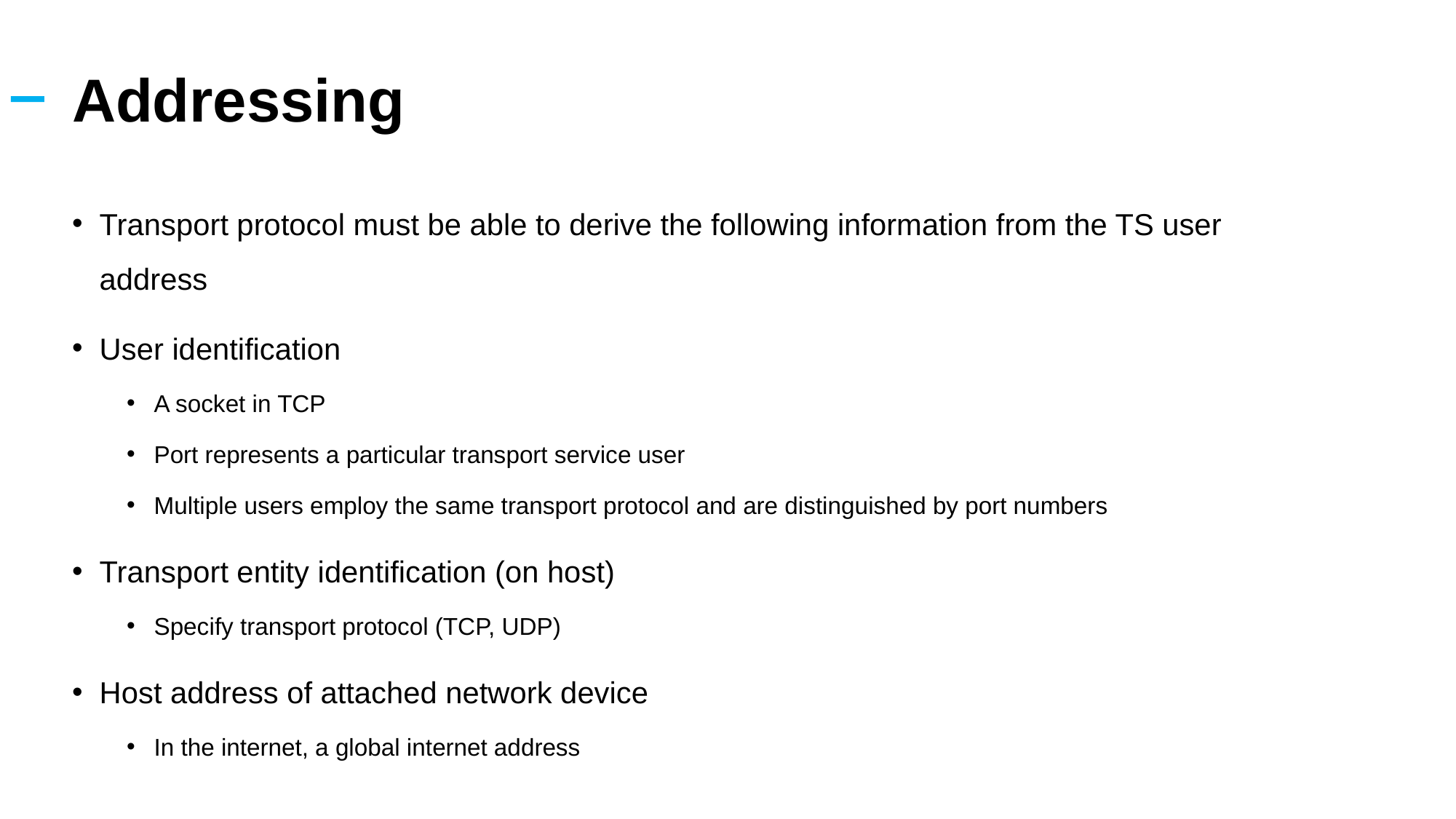

# Addressing

Transport protocol must be able to derive the following information from the TS user address
User identification
A socket in TCP
Port represents a particular transport service user
Multiple users employ the same transport protocol and are distinguished by port numbers
Transport entity identification (on host)
Specify transport protocol (TCP, UDP)
Host address of attached network device
In the internet, a global internet address